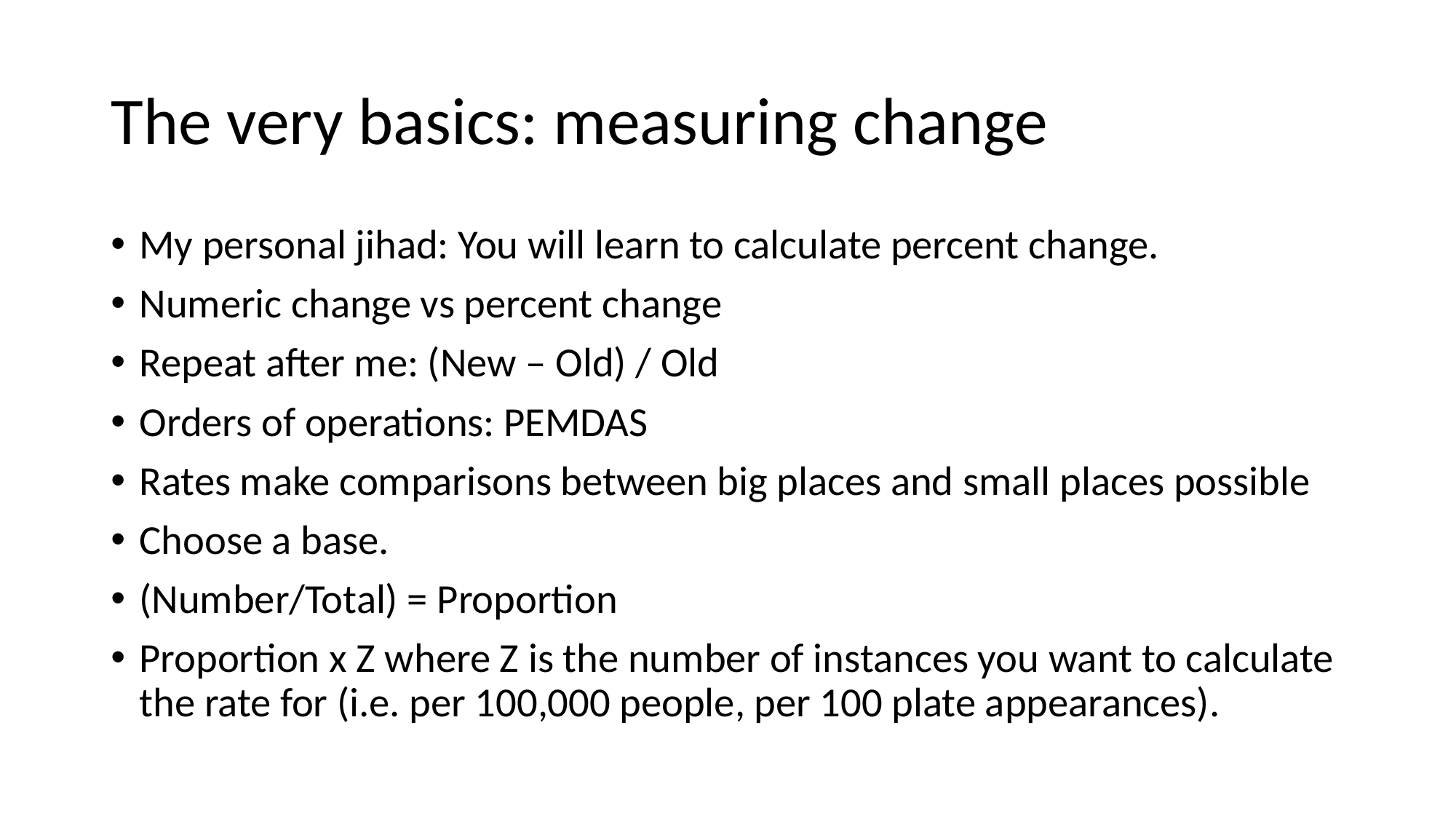

# The very basics: measuring change
My personal jihad: You will learn to calculate percent change.
Numeric change vs percent change
Repeat after me: (New – Old) / Old
Orders of operations: PEMDAS
Rates make comparisons between big places and small places possible
Choose a base.
(Number/Total) = Proportion
Proportion x Z where Z is the number of instances you want to calculate the rate for (i.e. per 100,000 people, per 100 plate appearances).